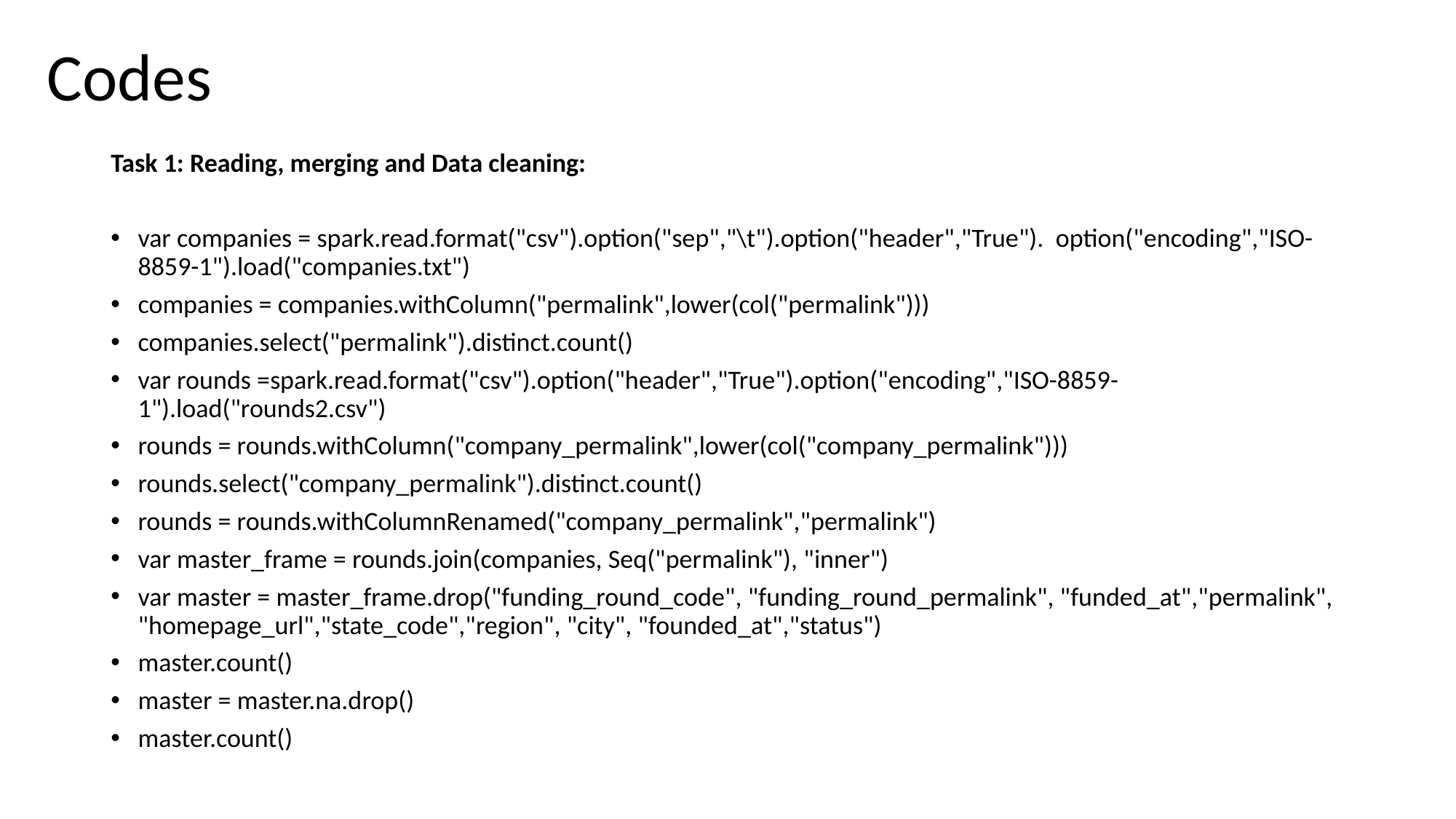

# Codes
Task 1: Reading, merging and Data cleaning:

var companies = spark.read.format("csv").option("sep","\t").option("header","True").  option("encoding","ISO-8859-1").load("companies.txt")
companies = companies.withColumn("permalink",lower(col("permalink")))
companies.select("permalink").distinct.count()
var rounds =spark.read.format("csv").option("header","True").option("encoding","ISO-8859-1").load("rounds2.csv")
rounds = rounds.withColumn("company_permalink",lower(col("company_permalink")))
rounds.select("company_permalink").distinct.count()
rounds = rounds.withColumnRenamed("company_permalink","permalink")
var master_frame = rounds.join(companies, Seq("permalink"), "inner")
var master = master_frame.drop("funding_round_code", "funding_round_permalink", "funded_at","permalink", "homepage_url","state_code","region", "city", "founded_at","status")
master.count()
master = master.na.drop()
master.count()